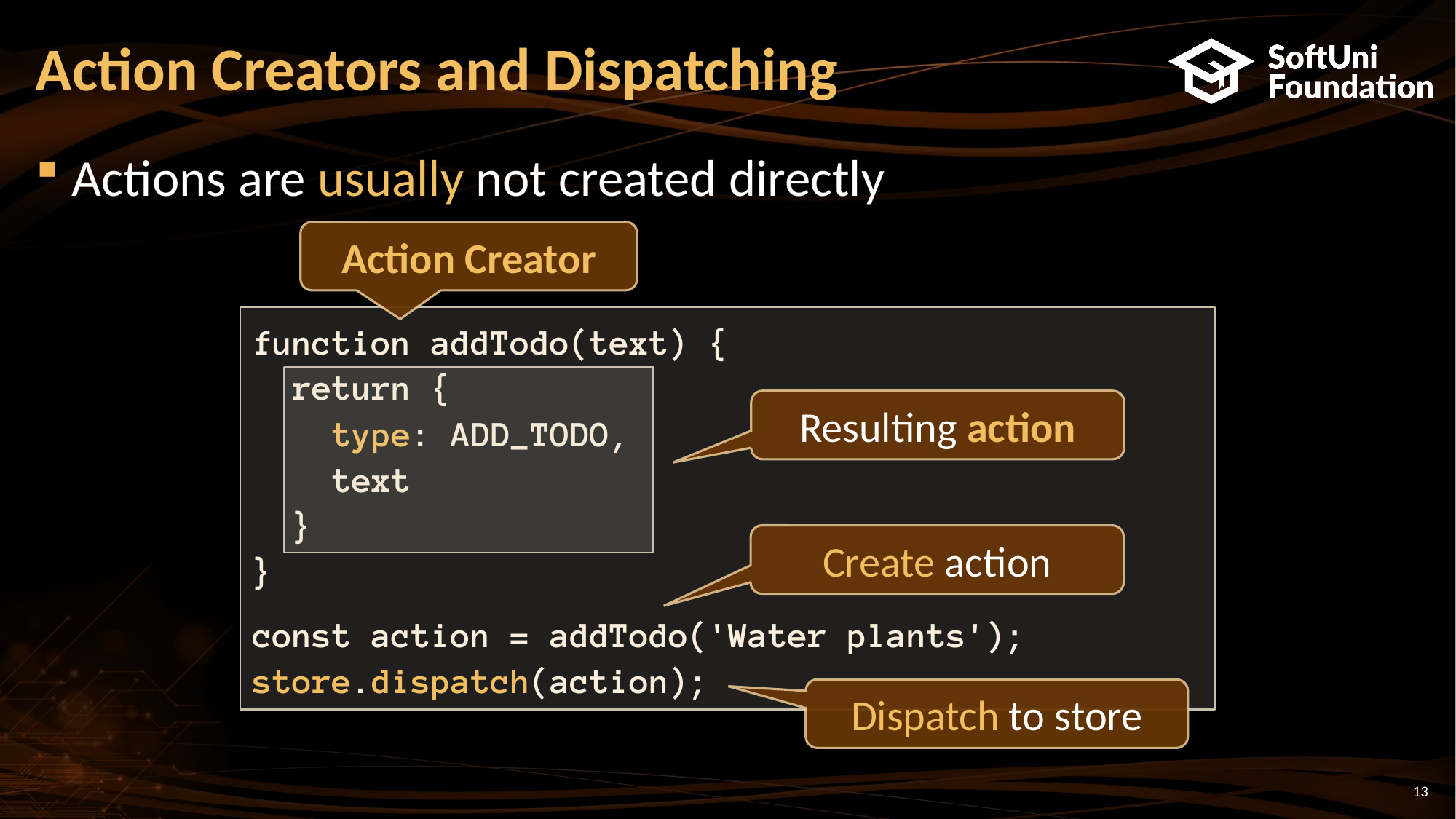

# Action Creators and Dispatching
Actions are usually not created directly
Action Creator
function addTodo(text) {
  return {
    type: ADD_TODO,
    text
  }
}
const action = addTodo('Water plants');
store.dispatch(action);

Resulting action
Create action
Dispatch to store
13